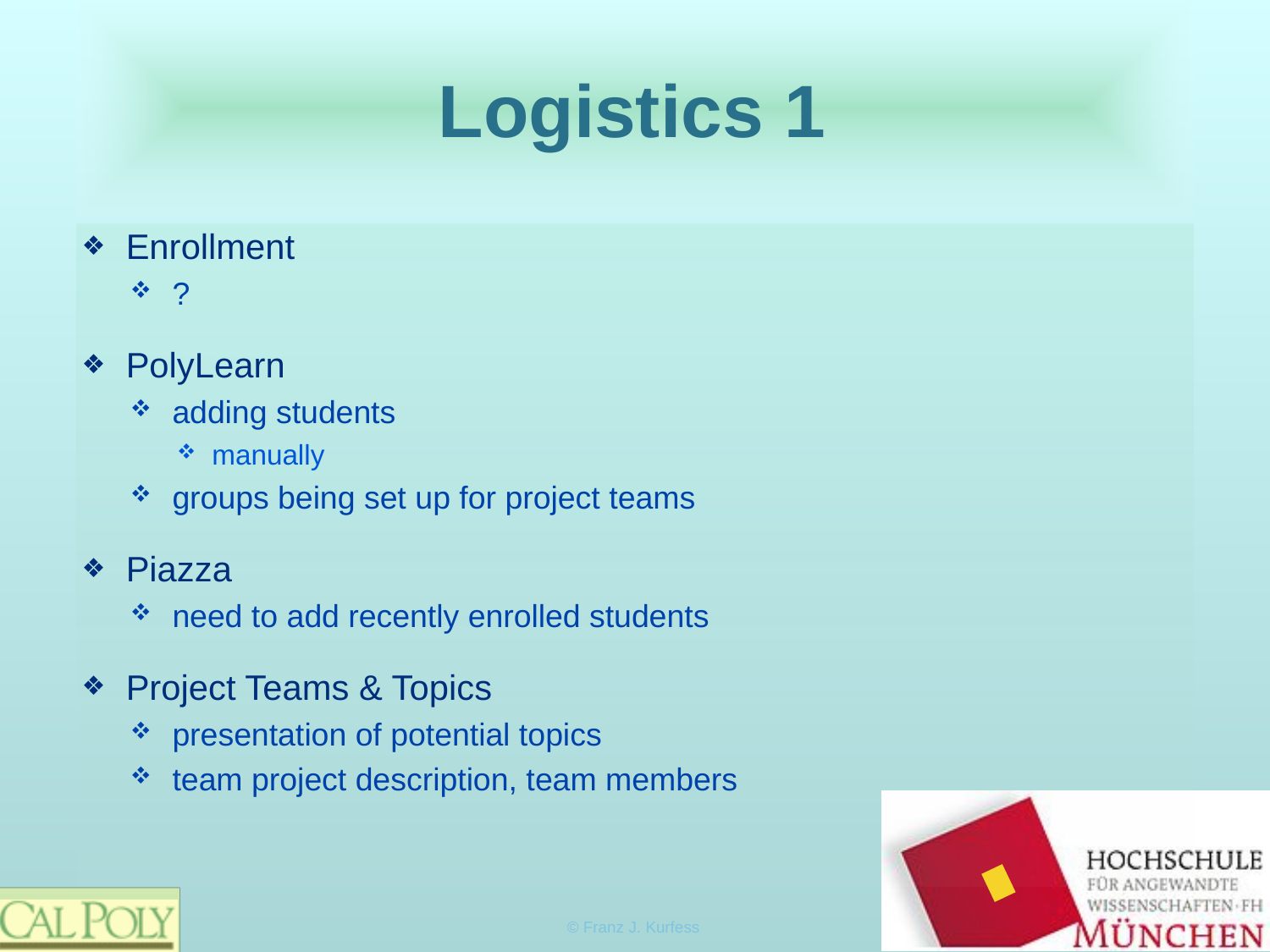

# Logistics 1
Enrollment
?
PolyLearn
adding students
manually
groups being set up for project teams
Piazza
need to add recently enrolled students
Project Teams & Topics
presentation of potential topics
team project description, team members
4